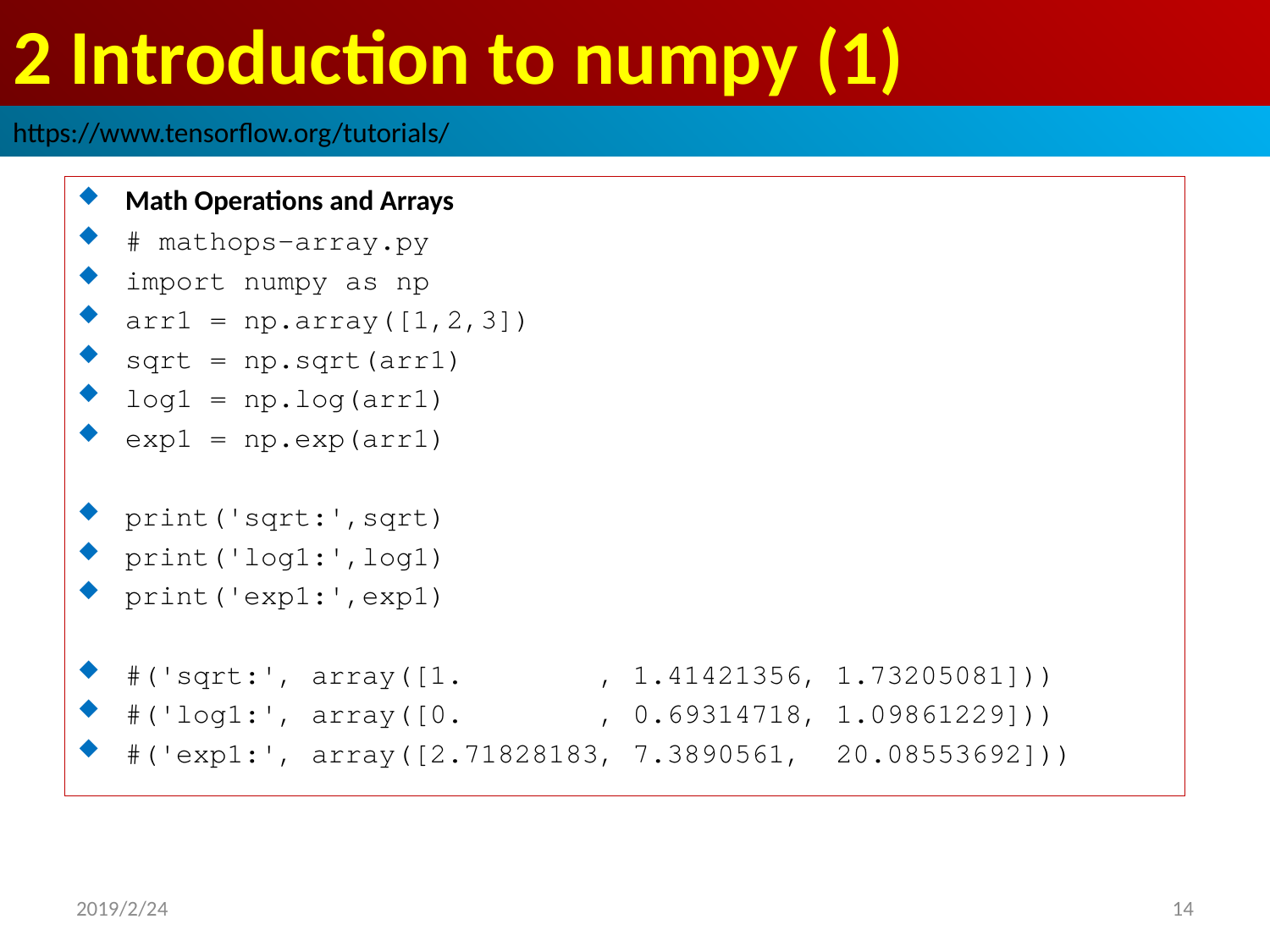

# 2 Introduction to numpy (1)
https://www.tensorflow.org/tutorials/
Math Operations and Arrays
# mathops-array.py
import numpy as np
arr1 = np.array([1,2,3])
sqrt = np.sqrt(arr1)
log1 = np.log(arr1)
exp1 = np.exp(arr1)

print('sqrt:',sqrt)
print('log1:',log1)
print('exp1:',exp1)

#('sqrt:', array([1.        , 1.41421356, 1.73205081]))
#('log1:', array([0.        , 0.69314718, 1.09861229]))
#('exp1:', array([2.71828183, 7.3890561,  20.08553692]))
2019/2/24
14